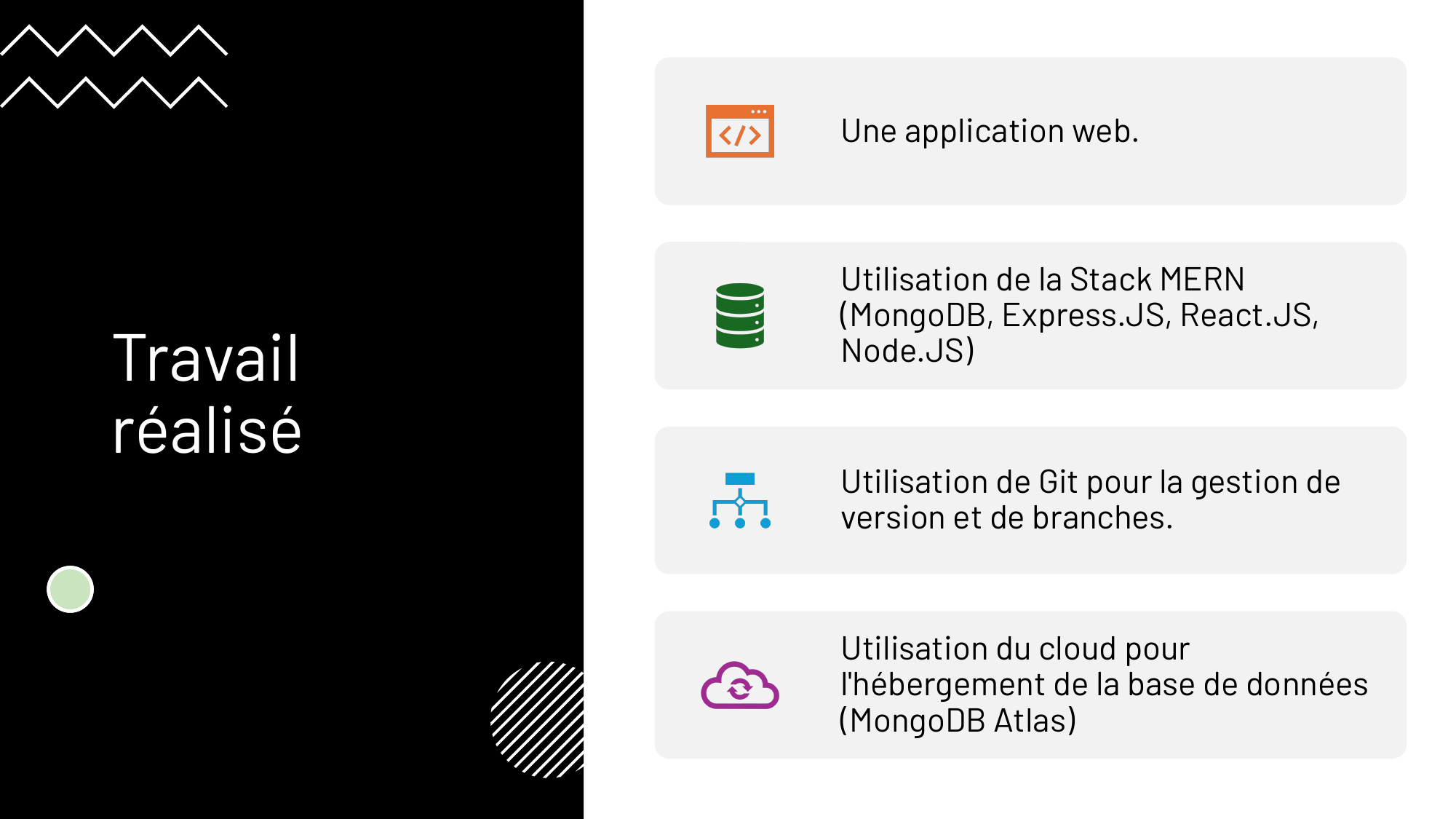

Une application web.
Utilisation de la Stack MERN (MongoDB, Express.JS, React.JS, Node.JS)
Utilisation de Git pour la gestion de version et de branches.
Utilisation du cloud pour l'hébergement de la base de données (MongoDB Atlas)
# Travail réalisé